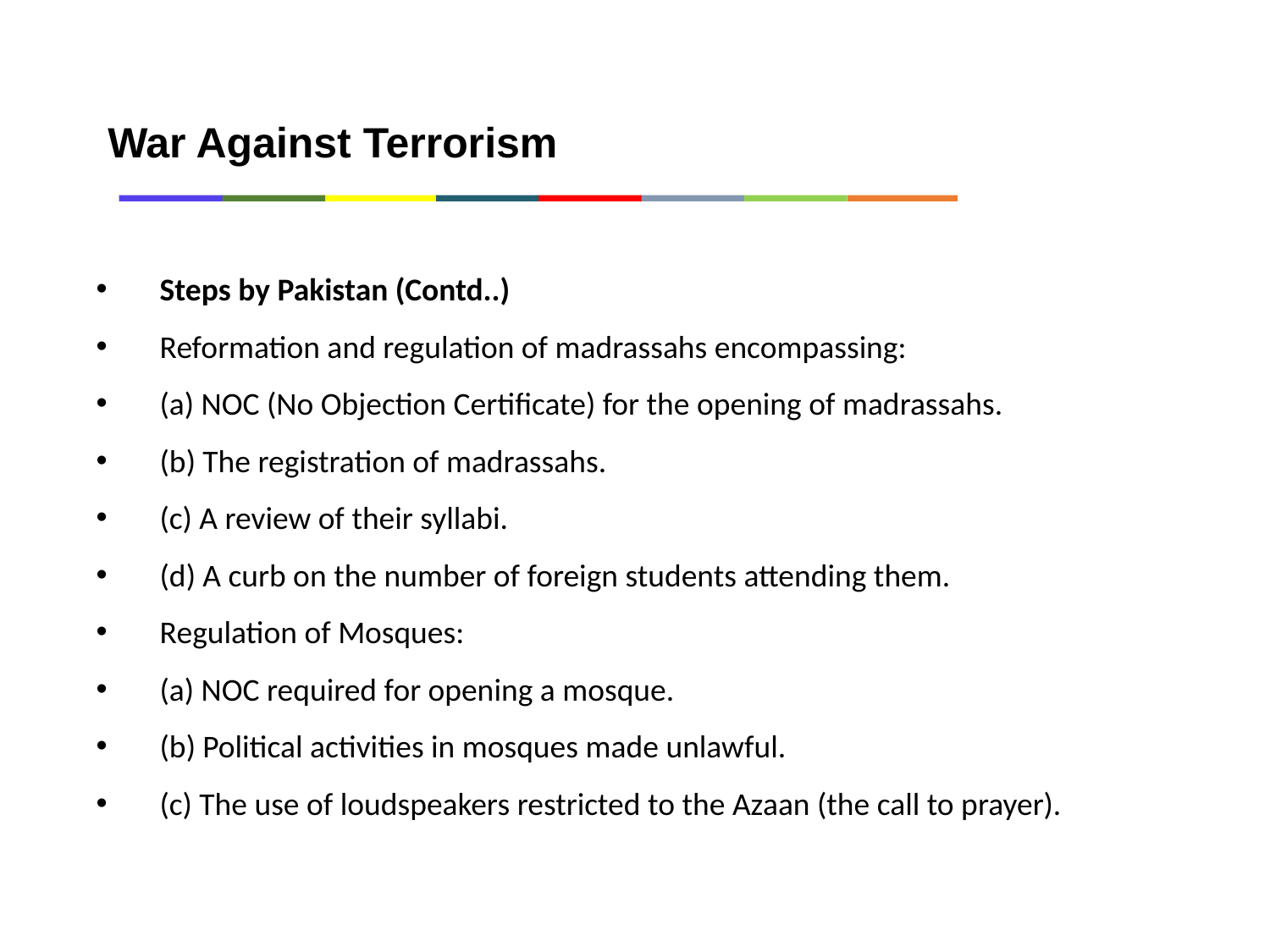

War Against Terrorism

Steps by Pakistan (Contd..)
Reformation and regulation of madrassahs encompassing:
(a) NOC (No Objection Certificate) for the opening of madrassahs.
(b) The registration of madrassahs.
(c) A review of their syllabi.
(d) A curb on the number of foreign students attending them.
Regulation of Mosques:
(a) NOC required for opening a mosque.
(b) Political activities in mosques made unlawful.
(c) The use of loudspeakers restricted to the Azaan (the call to prayer).
8